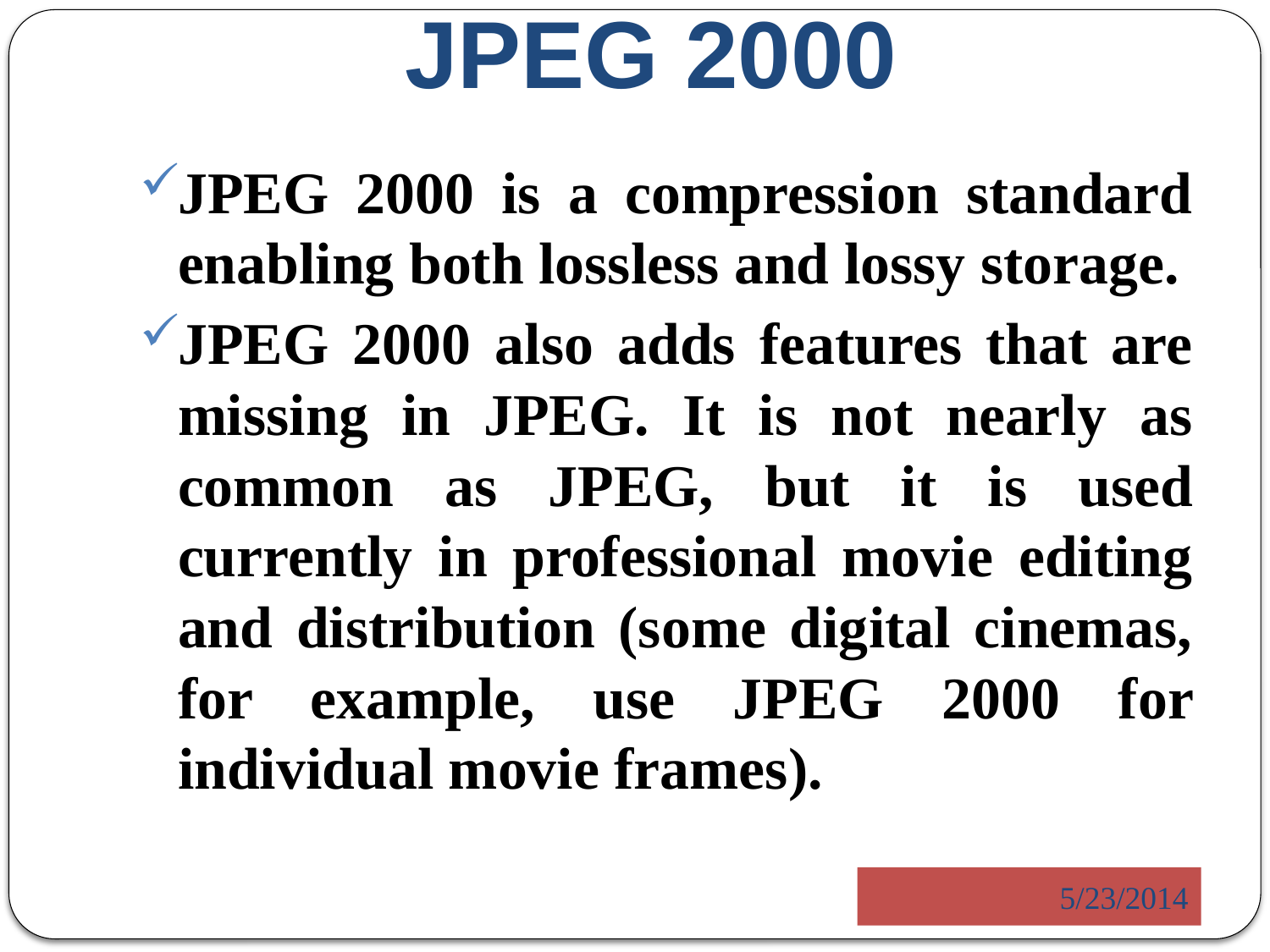

# JPEG 2000
JPEG 2000 is a compression standard enabling both lossless and lossy storage.
JPEG 2000 also adds features that are missing in JPEG. It is not nearly as common as JPEG, but it is used currently in professional movie editing and distribution (some digital cinemas, for example, use JPEG 2000 for individual movie frames).

5/23/2014
5/23/2014